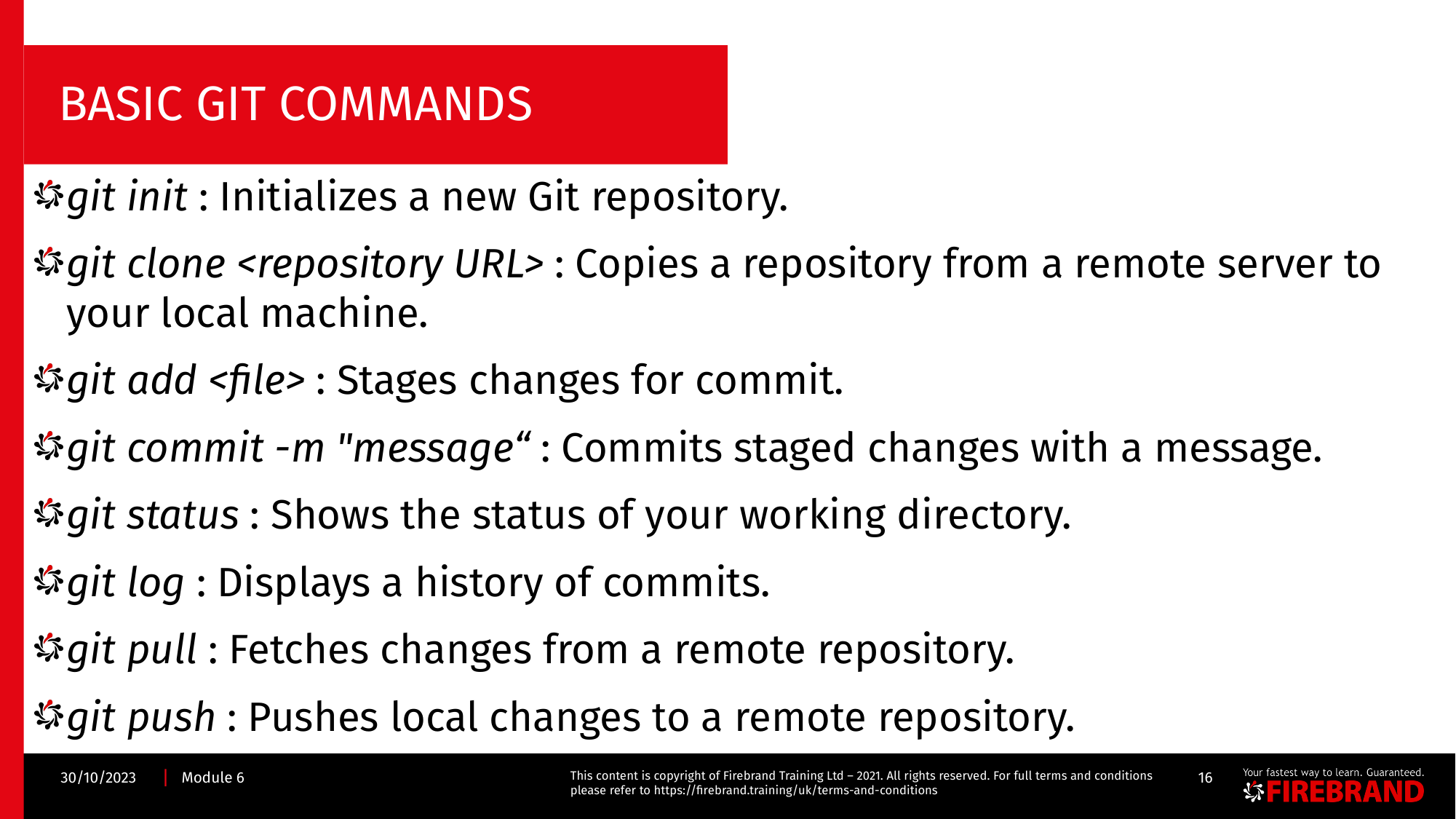

# Basic Git Commands
git init : Initializes a new Git repository.
git clone <repository URL> : Copies a repository from a remote server to your local machine.
git add <file> : Stages changes for commit.
git commit -m "message“ : Commits staged changes with a message.
git status : Shows the status of your working directory.
git log : Displays a history of commits.
git pull : Fetches changes from a remote repository.
git push : Pushes local changes to a remote repository.
30/10/2023
Module 6
16